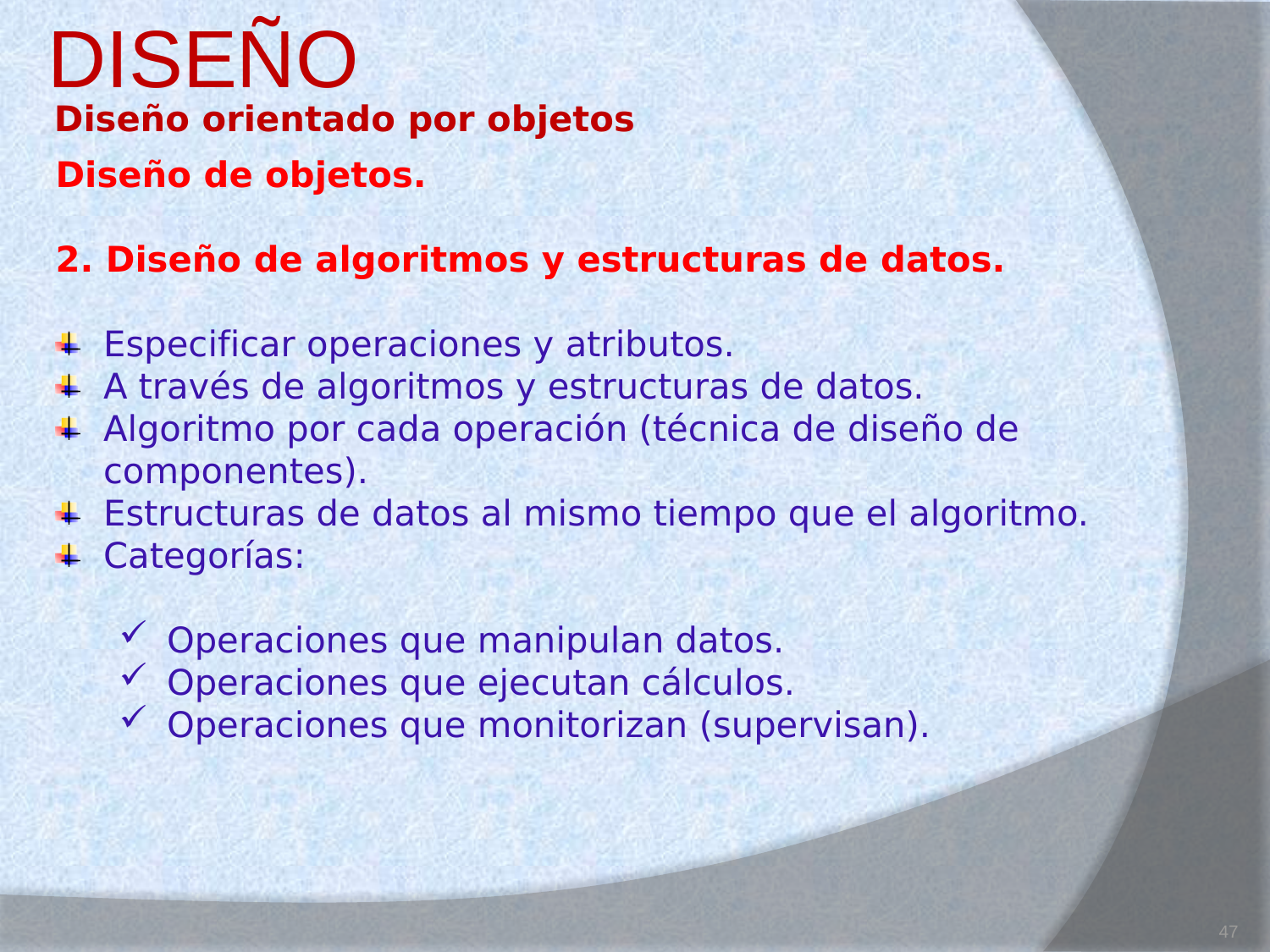

DISEÑO
# Diseño orientado por objetos
Diseño de objetos.

2. Diseño de algoritmos y estructuras de datos.

Especificar operaciones y atributos.
A través de algoritmos y estructuras de datos.
Algoritmo por cada operación (técnica de diseño de
	componentes).
Estructuras de datos al mismo tiempo que el algoritmo.
Categorías:

Operaciones que manipulan datos.
Operaciones que ejecutan cálculos.
Operaciones que monitorizan (supervisan).
47